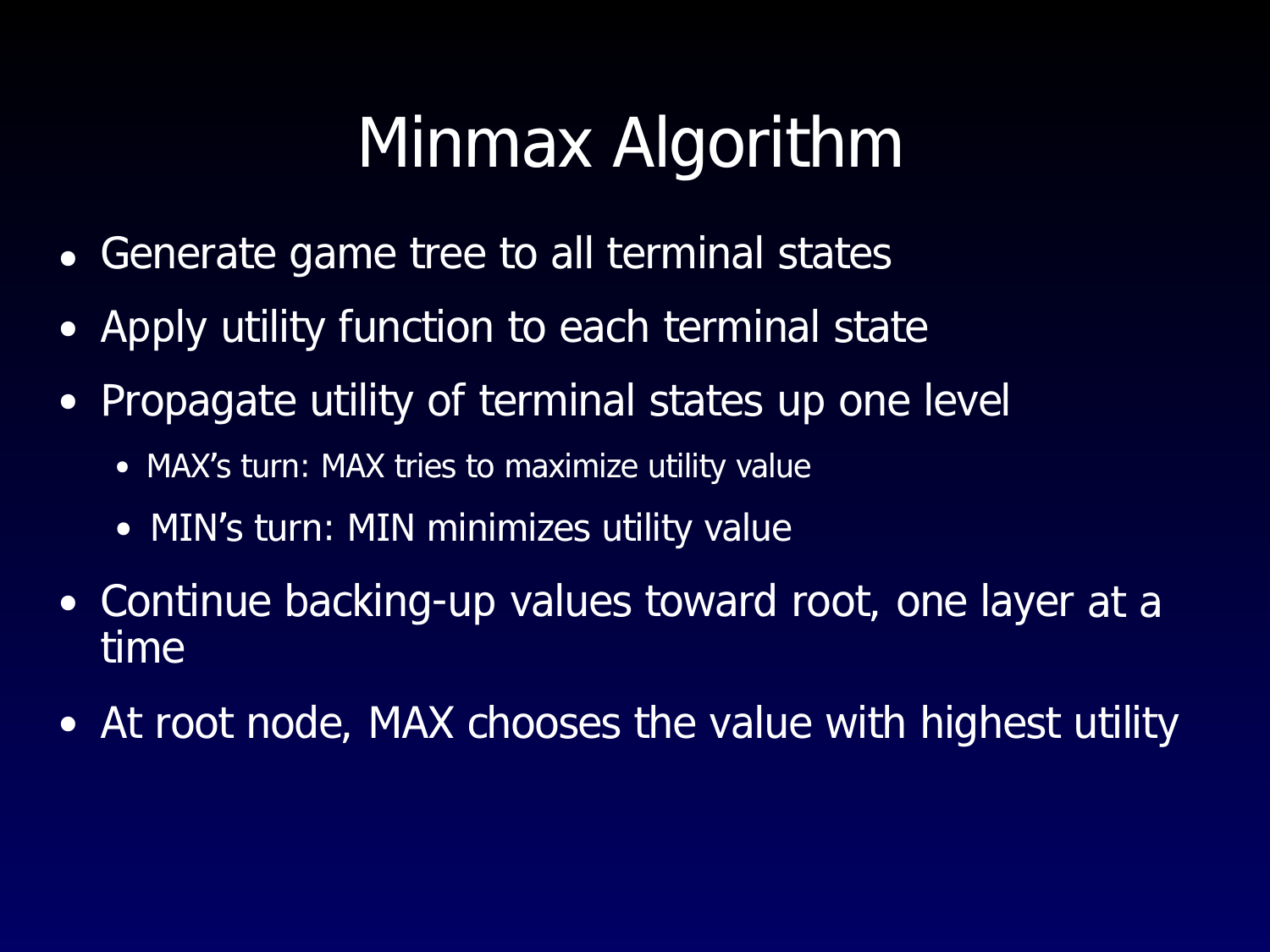

Minmax Algorithm
Generate game tree to all terminal states
Apply utility function to each terminal state
Propagate utility of terminal states up one level
• MAX’s turn: MAX tries to maximize utility value
• MIN’s turn: MIN minimizes utility value
Continue backing-up values toward root, one layer time
•
•
•
•
at a
•
At root node, MAX chooses the value with highest utility